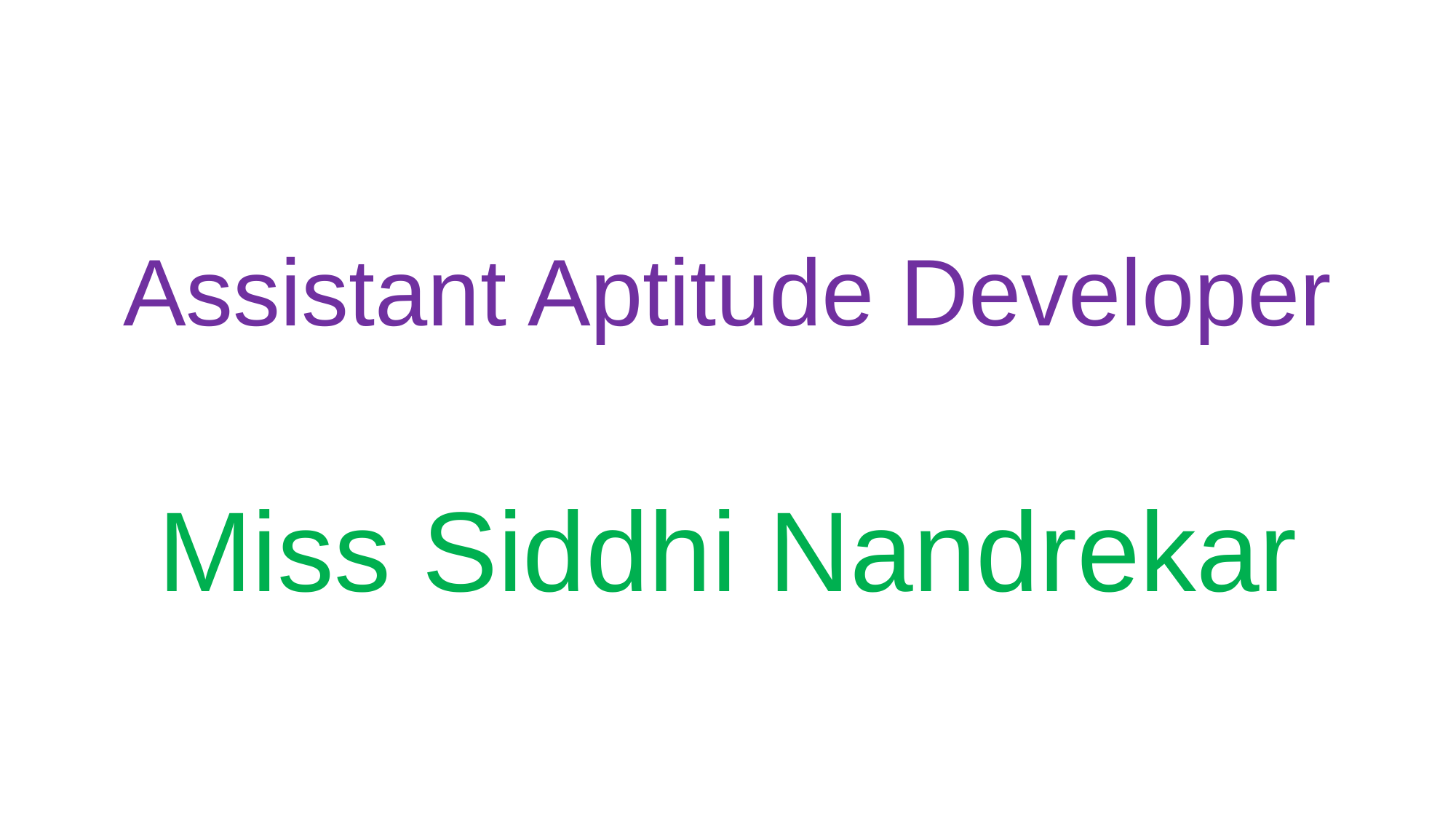

# Assistant Aptitude Developer
Miss Siddhi Nandrekar